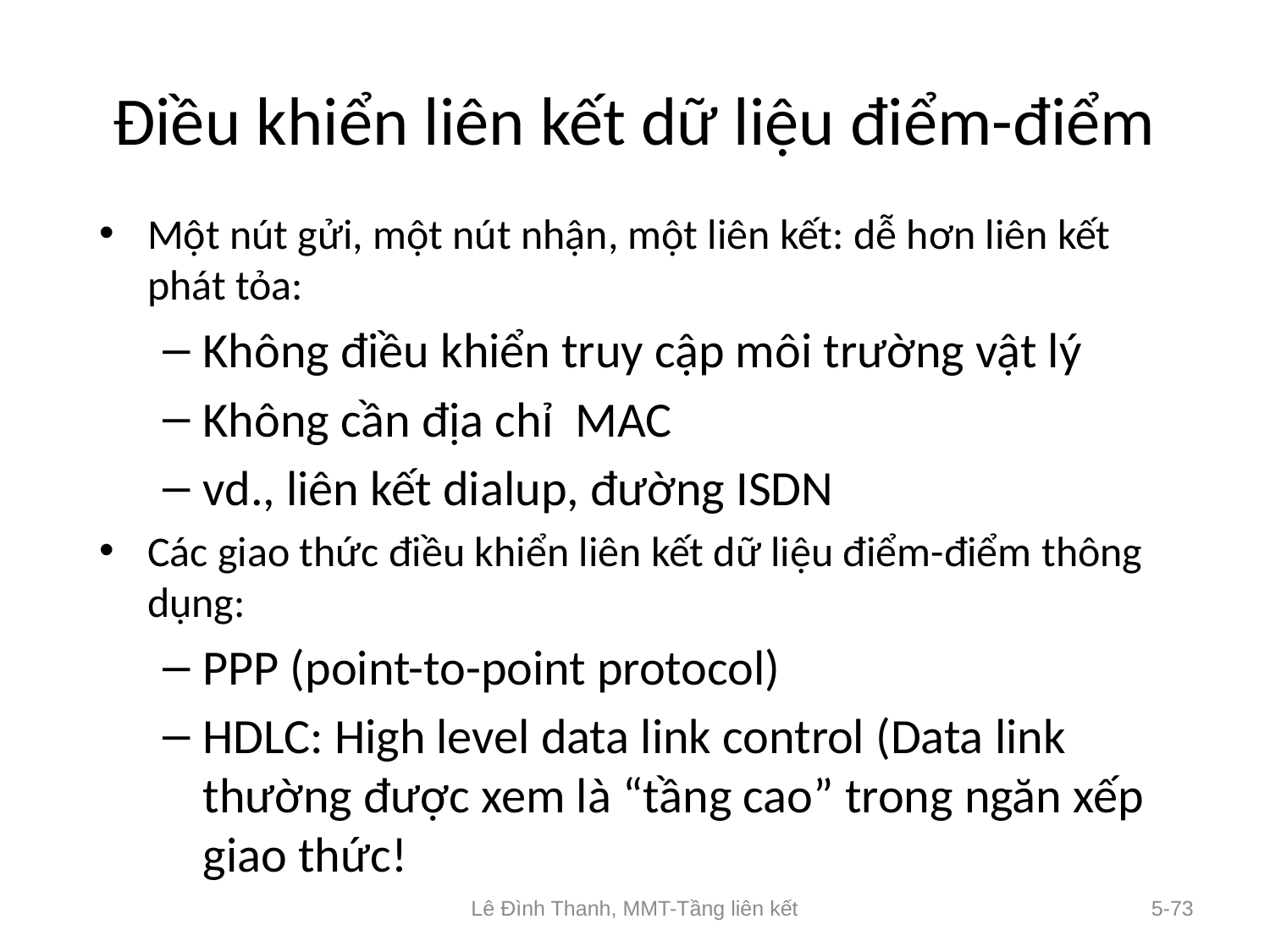

# Điều khiển liên kết dữ liệu điểm-điểm
Một nút gửi, một nút nhận, một liên kết: dễ hơn liên kết phát tỏa:
Không điều khiển truy cập môi trường vật lý
Không cần địa chỉ  MAC
vd., liên kết dialup, đường ISDN
Các giao thức điều khiển liên kết dữ liệu điểm-điểm thông dụng:
PPP (point-to-point protocol)
HDLC: High level data link control (Data link thường được xem là “tầng cao” trong ngăn xếp giao thức!
Lê Đình Thanh, MMT-Tầng liên kết
5-73